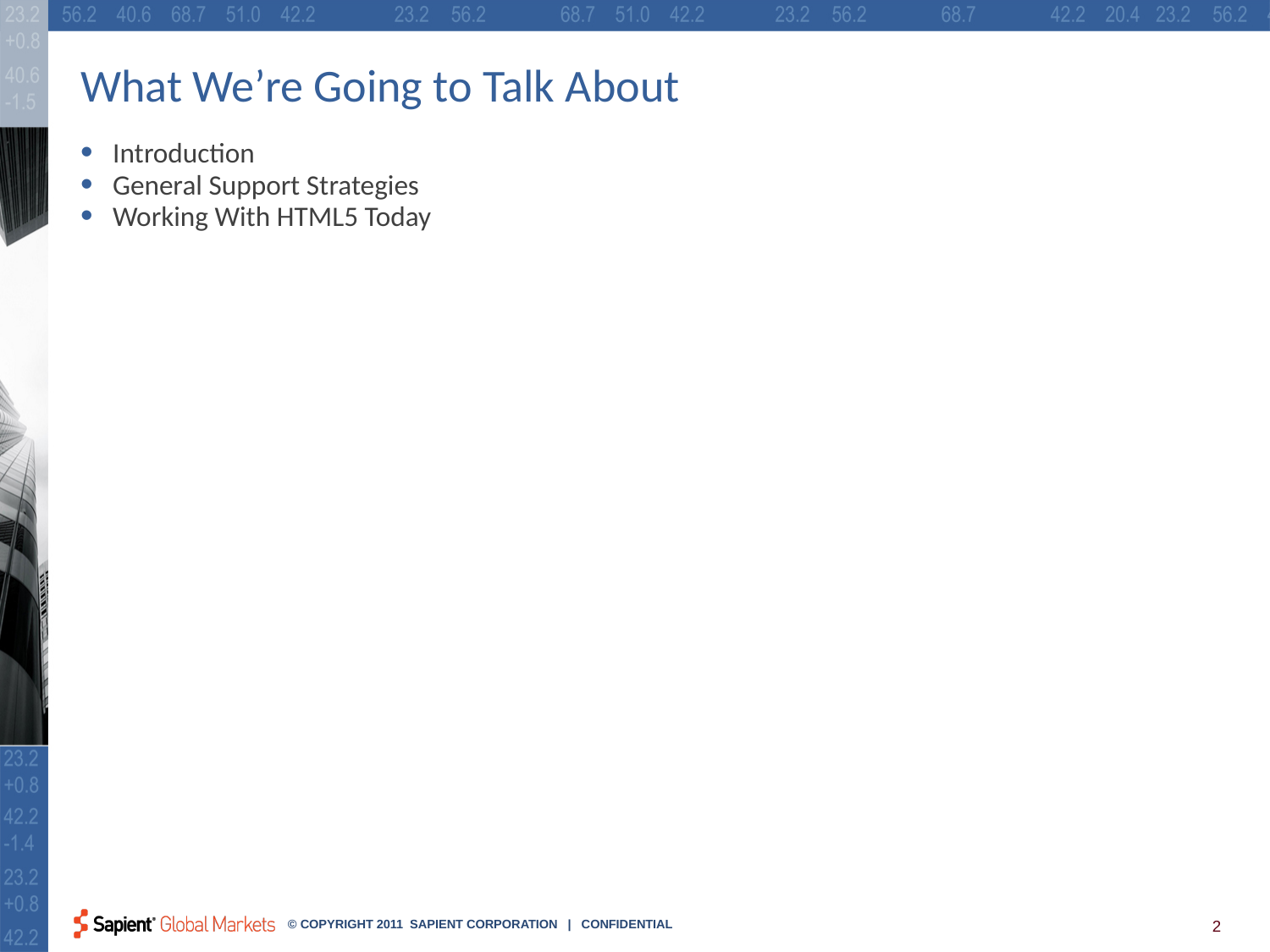

# What We’re Going to Talk About
Introduction
General Support Strategies
Working With HTML5 Today